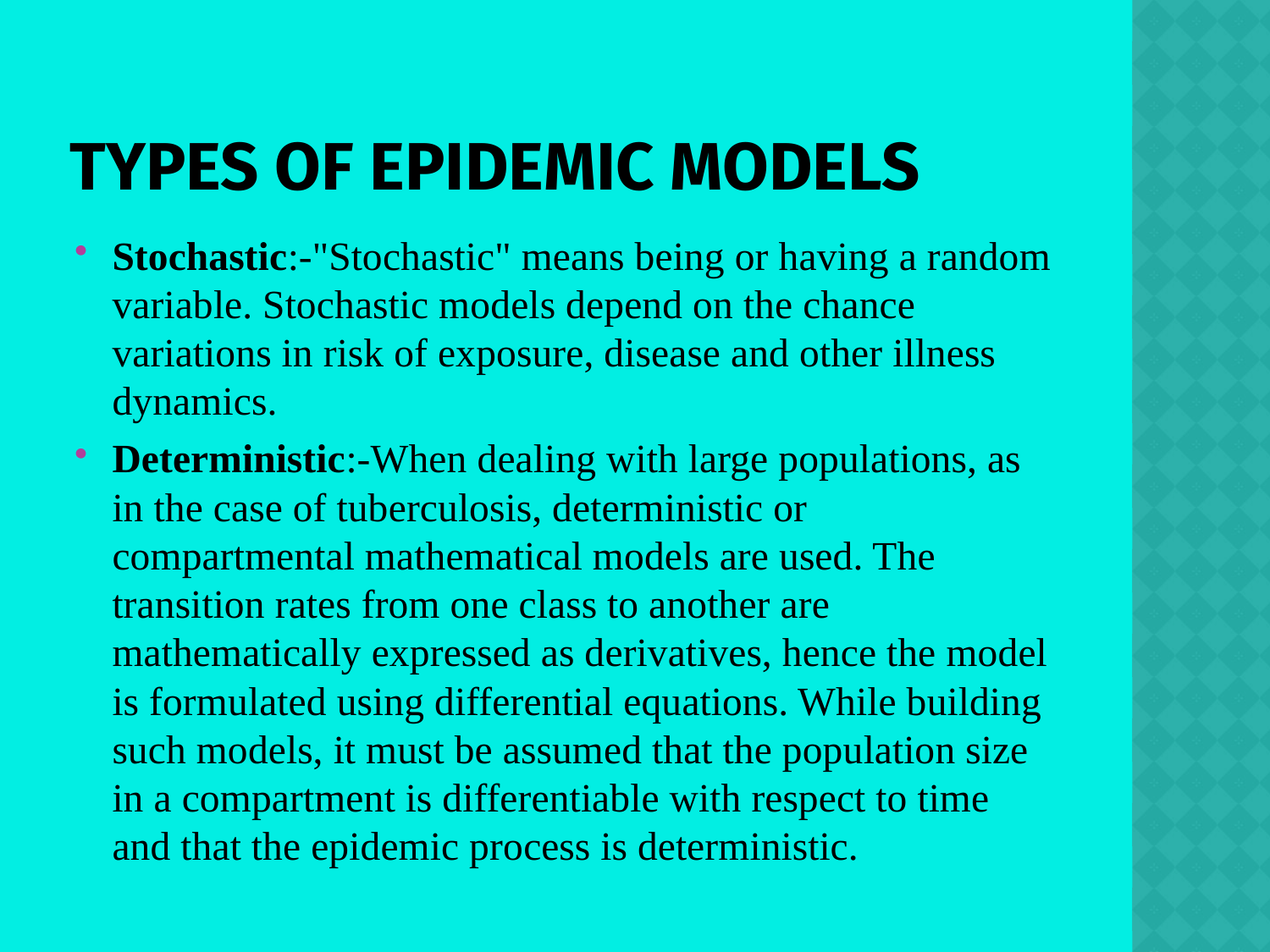

# Types of epidemic models
Stochastic:-"Stochastic" means being or having a random variable. Stochastic models depend on the chance variations in risk of exposure, disease and other illness dynamics.
Deterministic:-When dealing with large populations, as in the case of tuberculosis, deterministic or compartmental mathematical models are used. The transition rates from one class to another are mathematically expressed as derivatives, hence the model is formulated using differential equations. While building such models, it must be assumed that the population size in a compartment is differentiable with respect to time and that the epidemic process is deterministic.